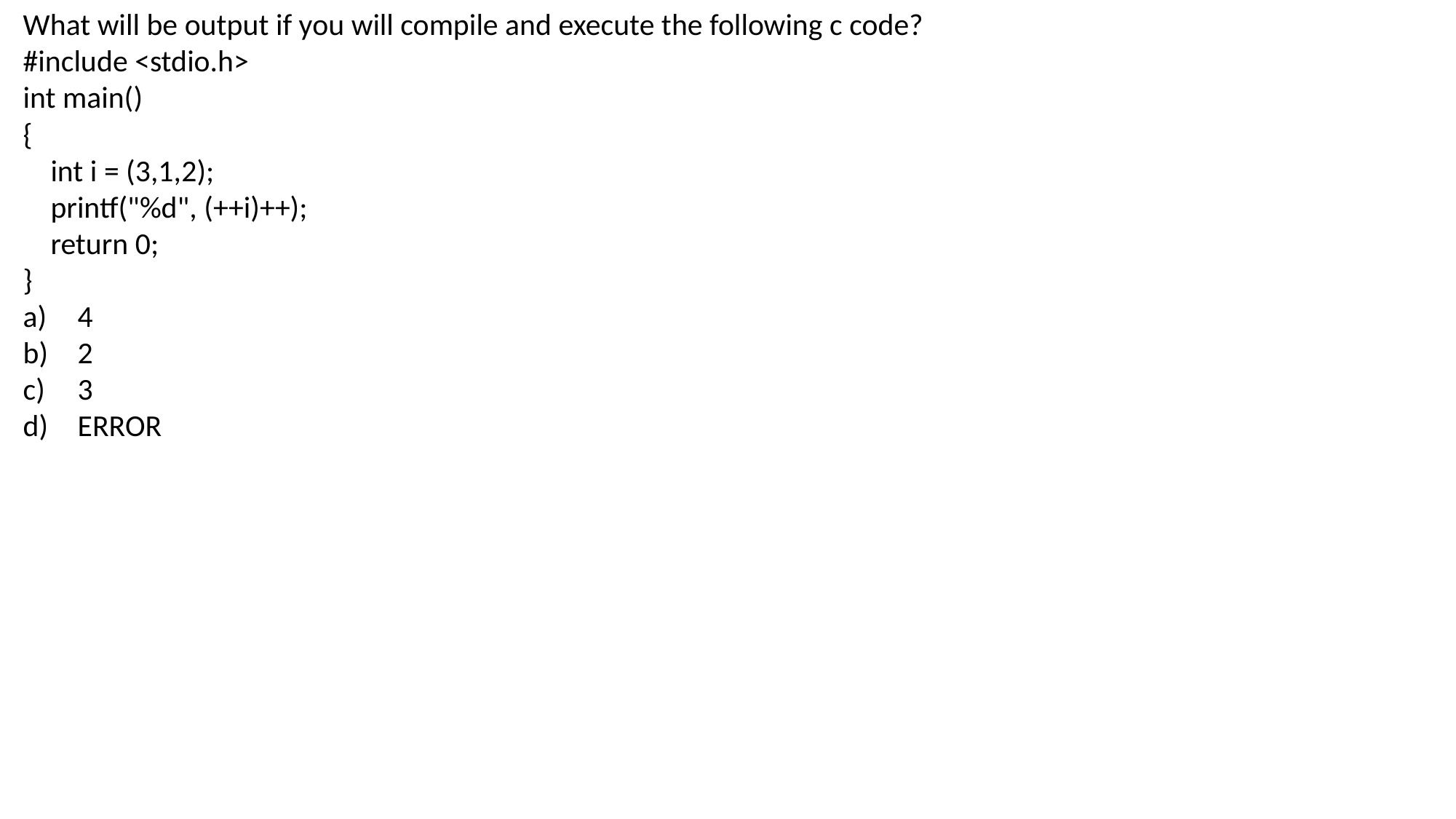

What will be output if you will compile and execute the following c code?
#include <stdio.h>
int main()
{
    int i = (3,1,2);
    printf("%d", (++i)++);
    return 0;
}
4
2
3
ERROR